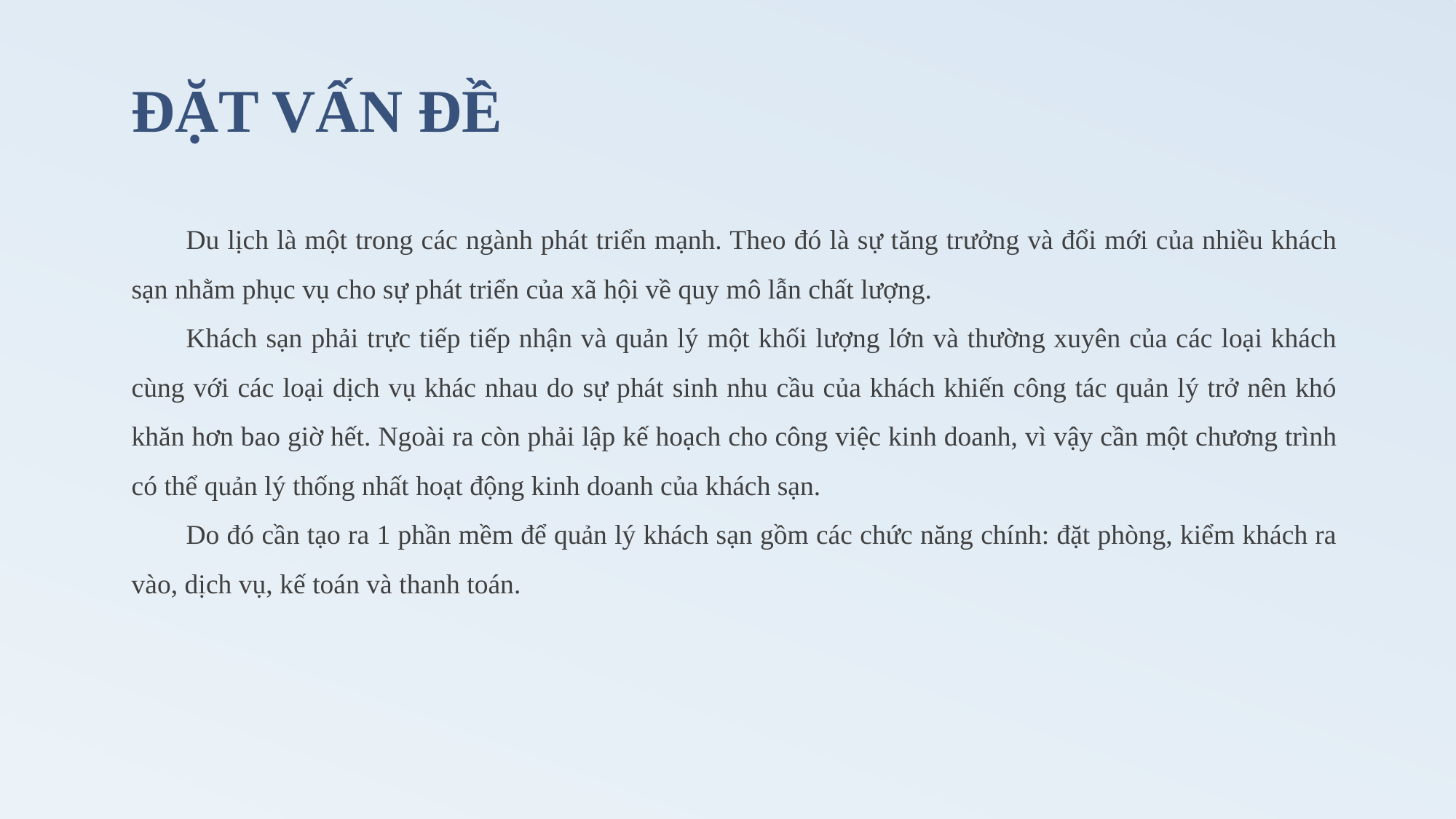

# ĐẶT VẤN ĐỀ
Du lịch là một trong các ngành phát triển mạnh. Theo đó là sự tăng trưởng và đổi mới của nhiều khách sạn nhằm phục vụ cho sự phát triển của xã hội về quy mô lẫn chất lượng.
Khách sạn phải trực tiếp tiếp nhận và quản lý một khối lượng lớn và thường xuyên của các loại khách cùng với các loại dịch vụ khác nhau do sự phát sinh nhu cầu của khách khiến công tác quản lý trở nên khó khăn hơn bao giờ hết. Ngoài ra còn phải lập kế hoạch cho công việc kinh doanh, vì vậy cần một chương trình có thể quản lý thống nhất hoạt động kinh doanh của khách sạn.
Do đó cần tạo ra 1 phần mềm để quản lý khách sạn gồm các chức năng chính: đặt phòng, kiểm khách ra vào, dịch vụ, kế toán và thanh toán.